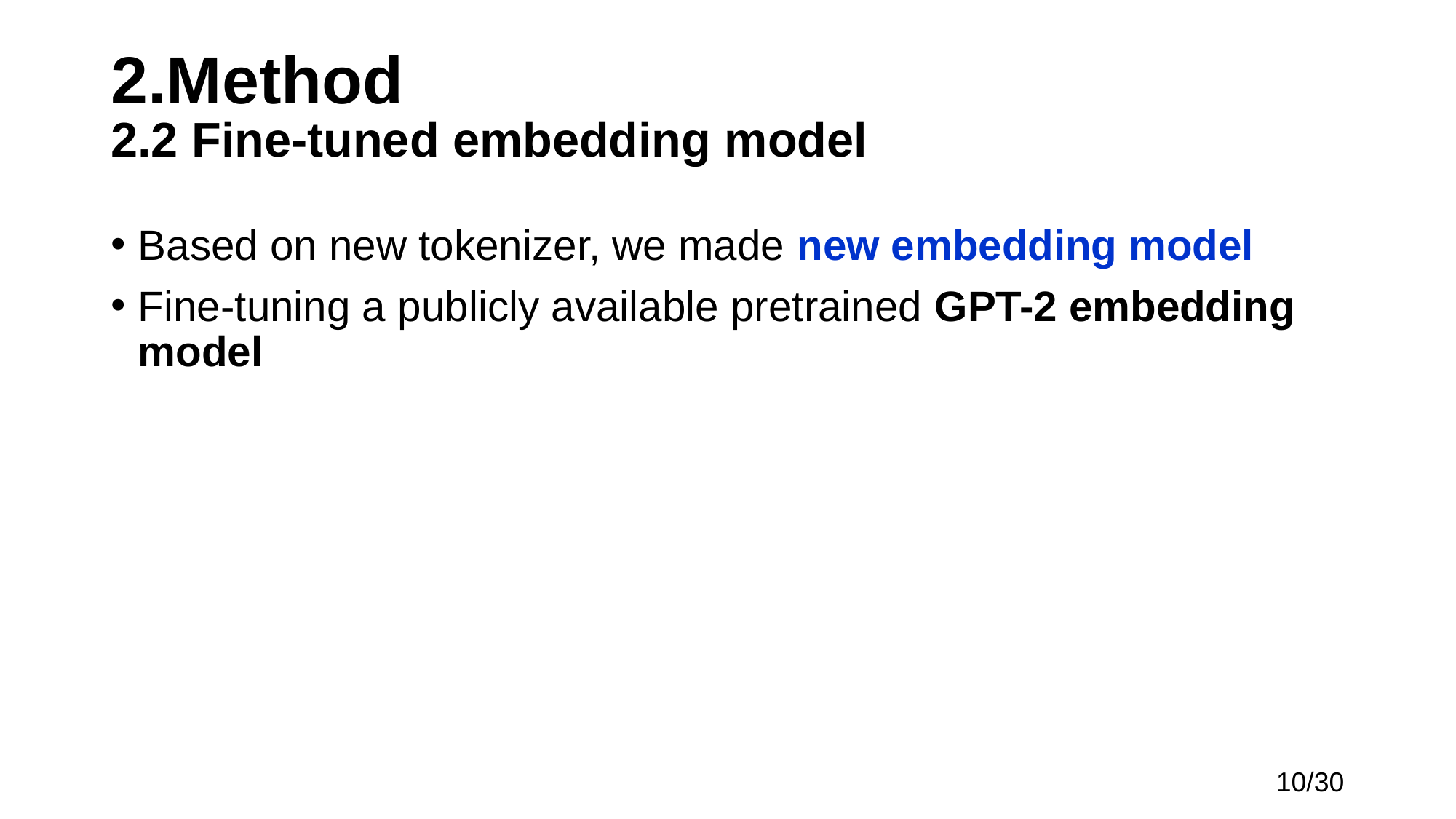

# 2.Method
2.2 Fine-tuned embedding model
Based on new tokenizer, we made new embedding model
Fine-tuning a publicly available pretrained GPT-2 embedding model
10/30